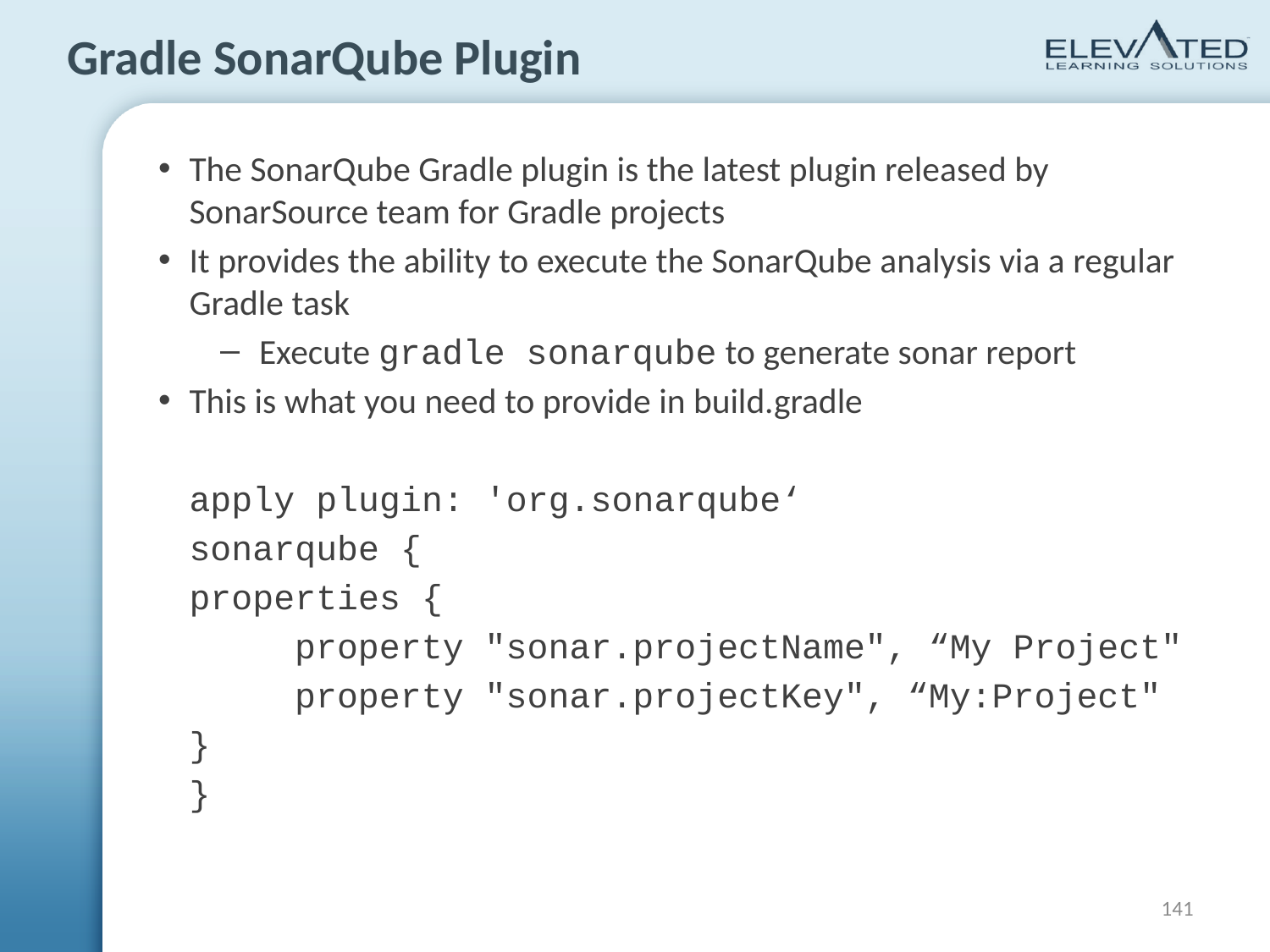

# Gradle SonarQube Plugin
The SonarQube Gradle plugin is the latest plugin released by SonarSource team for Gradle projects
It provides the ability to execute the SonarQube analysis via a regular Gradle task
Execute gradle sonarqube to generate sonar report
This is what you need to provide in build.gradle

	apply plugin: 'org.sonarqube‘
	sonarqube {
		properties {
  		property "sonar.projectName", “My Project"
  		property "sonar.projectKey", “My:Project"
		}
	}

141